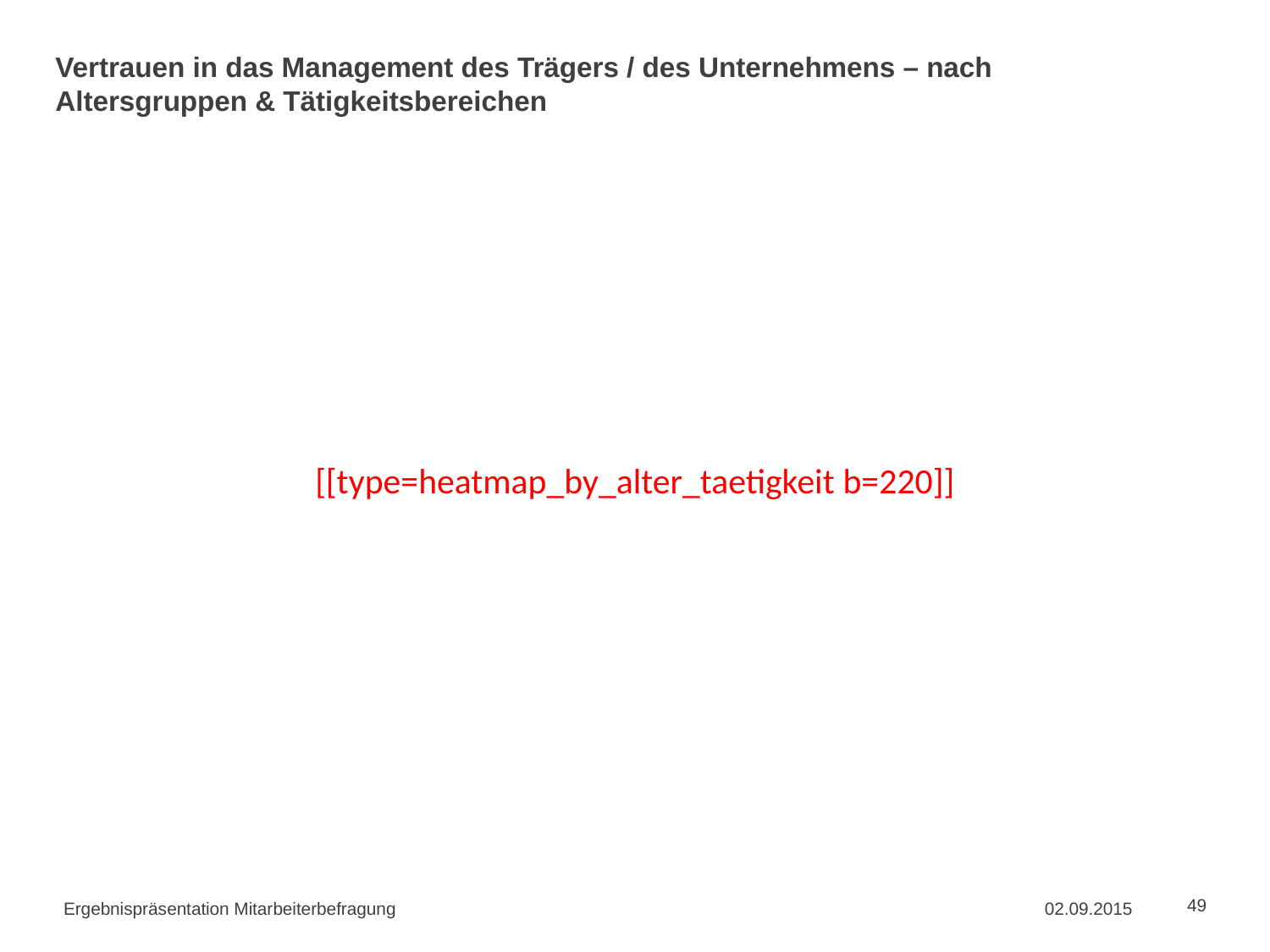

# Vertrauen in das Management des Trägers / des Unternehmens – nach Altersgruppen & Tätigkeitsbereichen
[[type=heatmap_by_alter_taetigkeit b=220]]
Ergebnispräsentation Mitarbeiterbefragung
02.09.2015
49